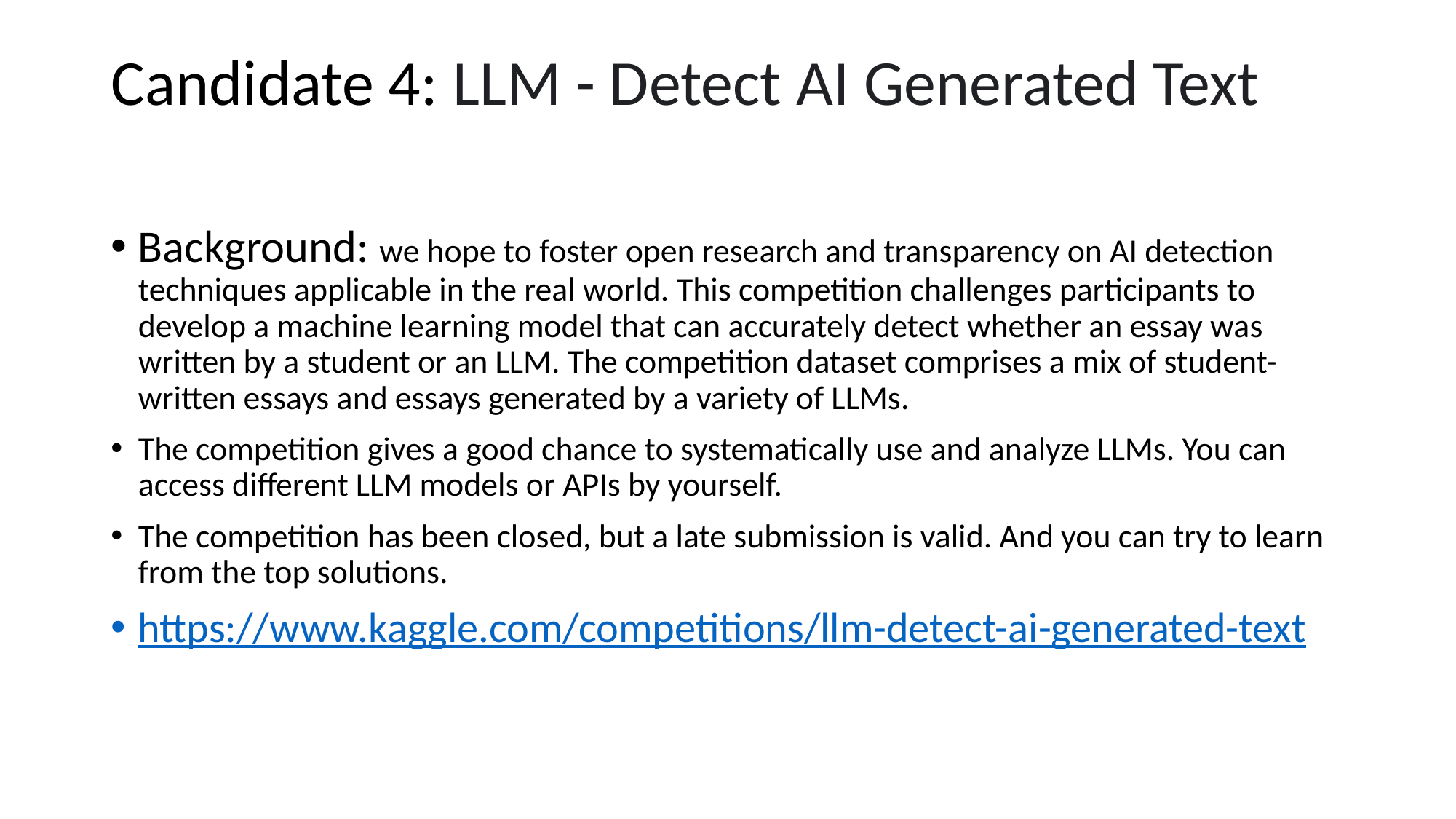

# Candidate 4: LLM - Detect AI Generated Text
Background: we hope to foster open research and transparency on AI detection techniques applicable in the real world. This competition challenges participants to develop a machine learning model that can accurately detect whether an essay was written by a student or an LLM. The competition dataset comprises a mix of student-written essays and essays generated by a variety of LLMs.
The competition gives a good chance to systematically use and analyze LLMs. You can access different LLM models or APIs by yourself.
The competition has been closed, but a late submission is valid. And you can try to learn from the top solutions.
https://www.kaggle.com/competitions/llm-detect-ai-generated-text